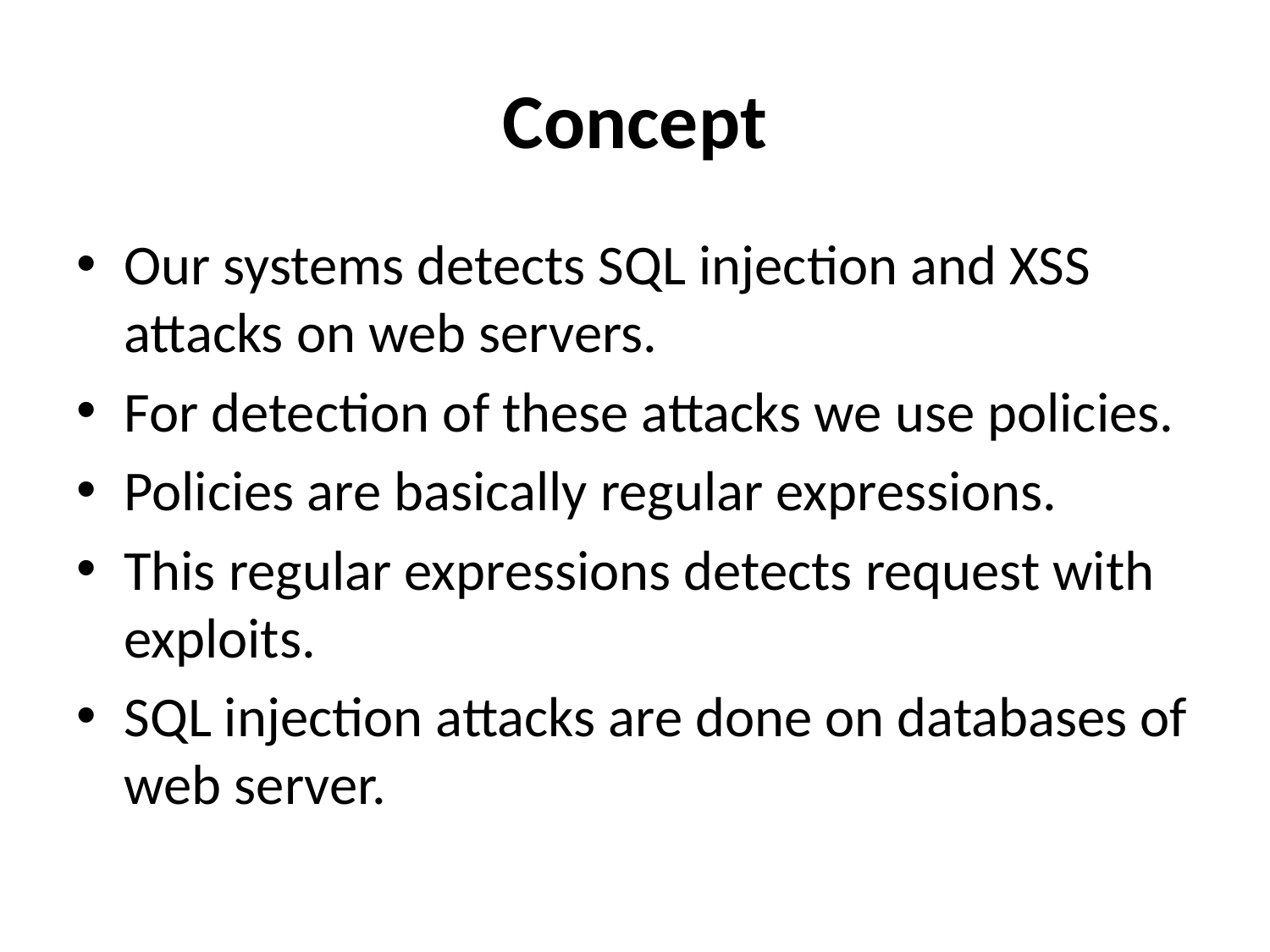

# Concept
Our systems detects SQL injection and XSS attacks on web servers.
For detection of these attacks we use policies.
Policies are basically regular expressions.
This regular expressions detects request with exploits.
SQL injection attacks are done on databases of web server.